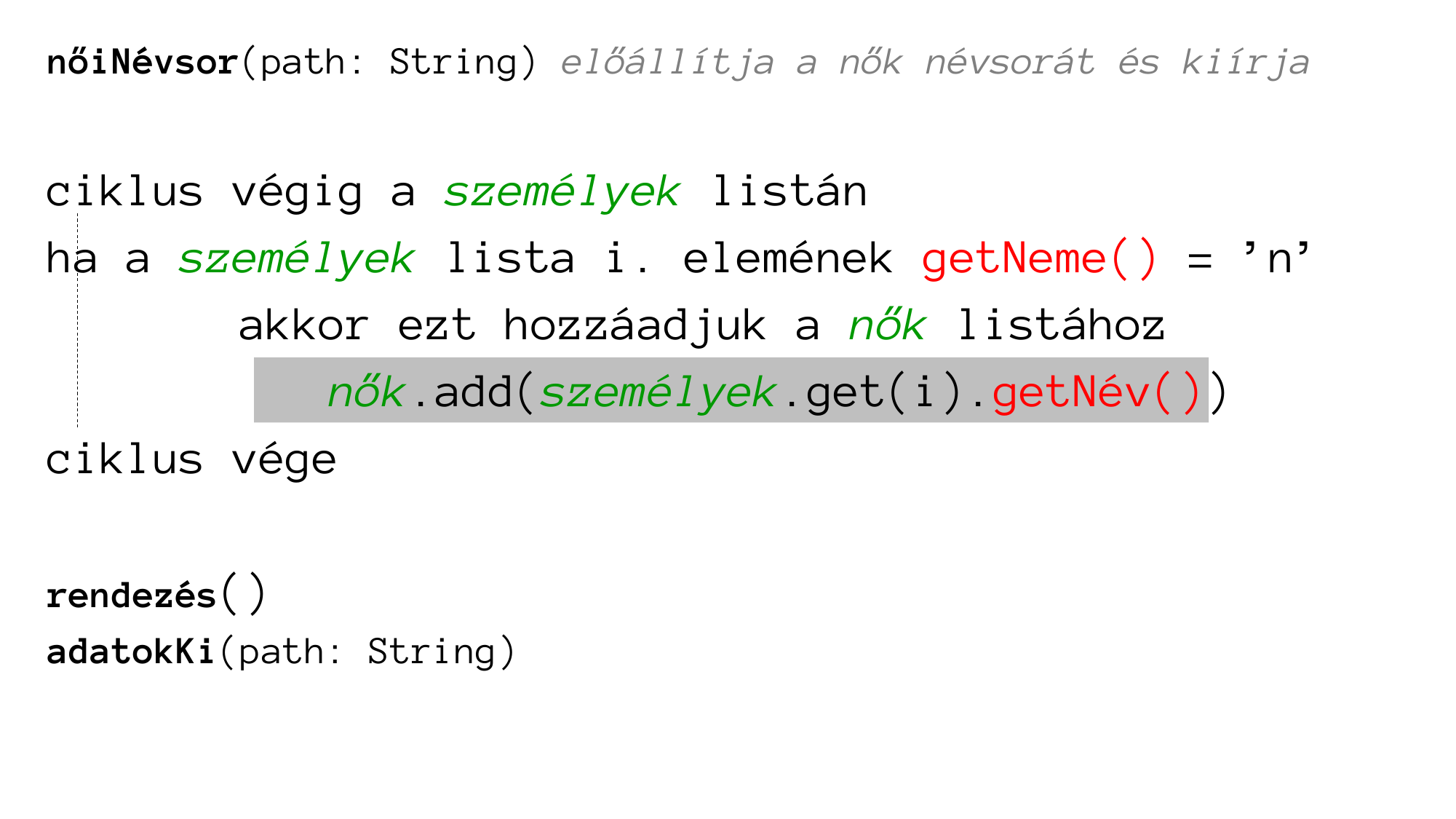

nőiNévsor(path: String) előállítja a nők névsorát és kiírja

ciklus végig a személyek listán
ha a személyek lista i. elemének getNeme() = ’n’
	akkor ezt hozzáadjuk a nők listához
		nők.add(személyek.get(i).getNév())
ciklus vége

rendezés()
adatokKi(path: String)